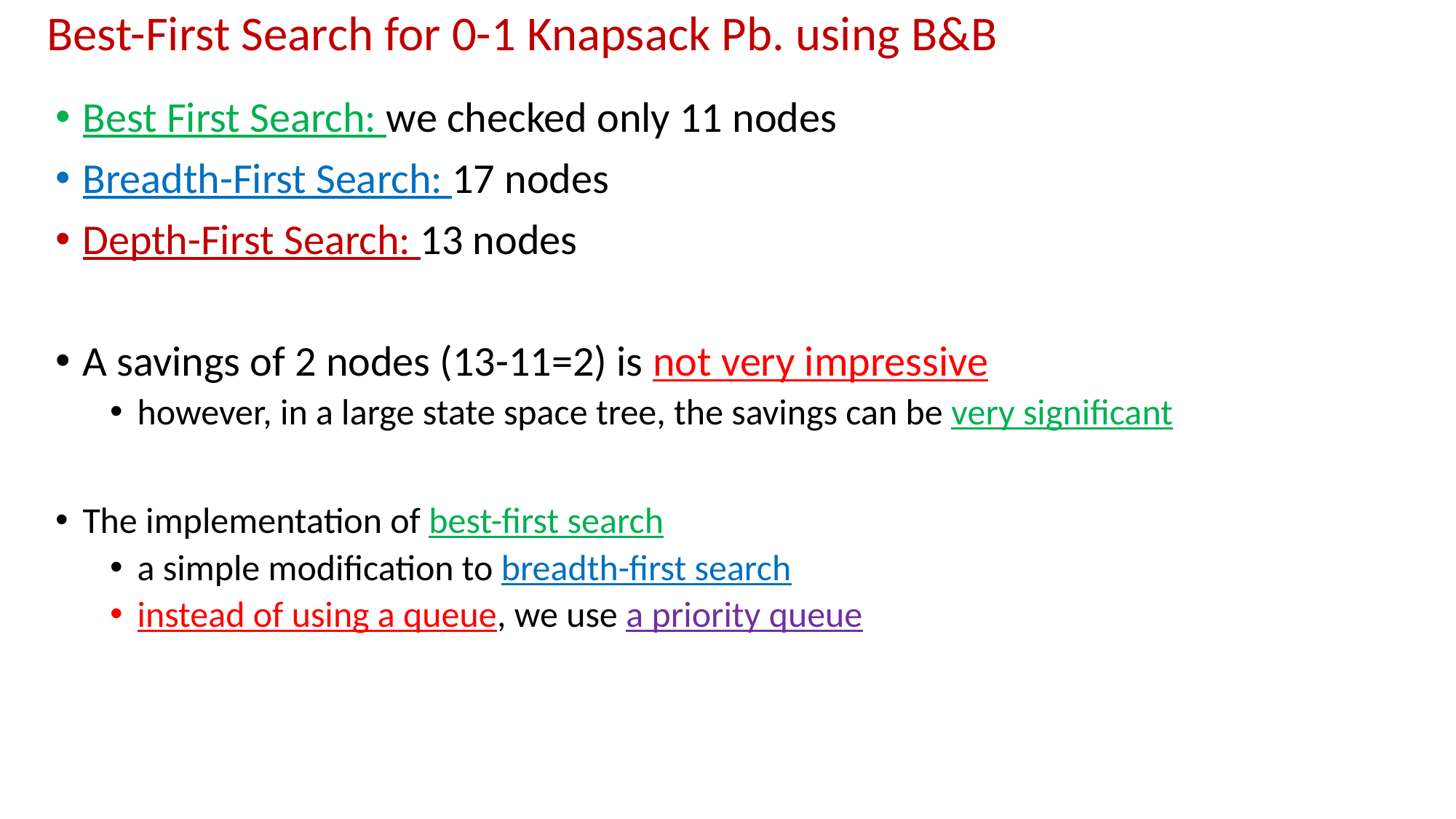

# Best-First Search for 0-1 Knapsack Pb. using B&B
Best First Search: we checked only 11 nodes
Breadth-First Search: 17 nodes
Depth-First Search: 13 nodes

A savings of 2 nodes (13-11=2) is not very impressive
however, in a large state space tree, the savings can be very significant

The implementation of best-first search
a simple modification to breadth-first search
instead of using a queue, we use a priority queue